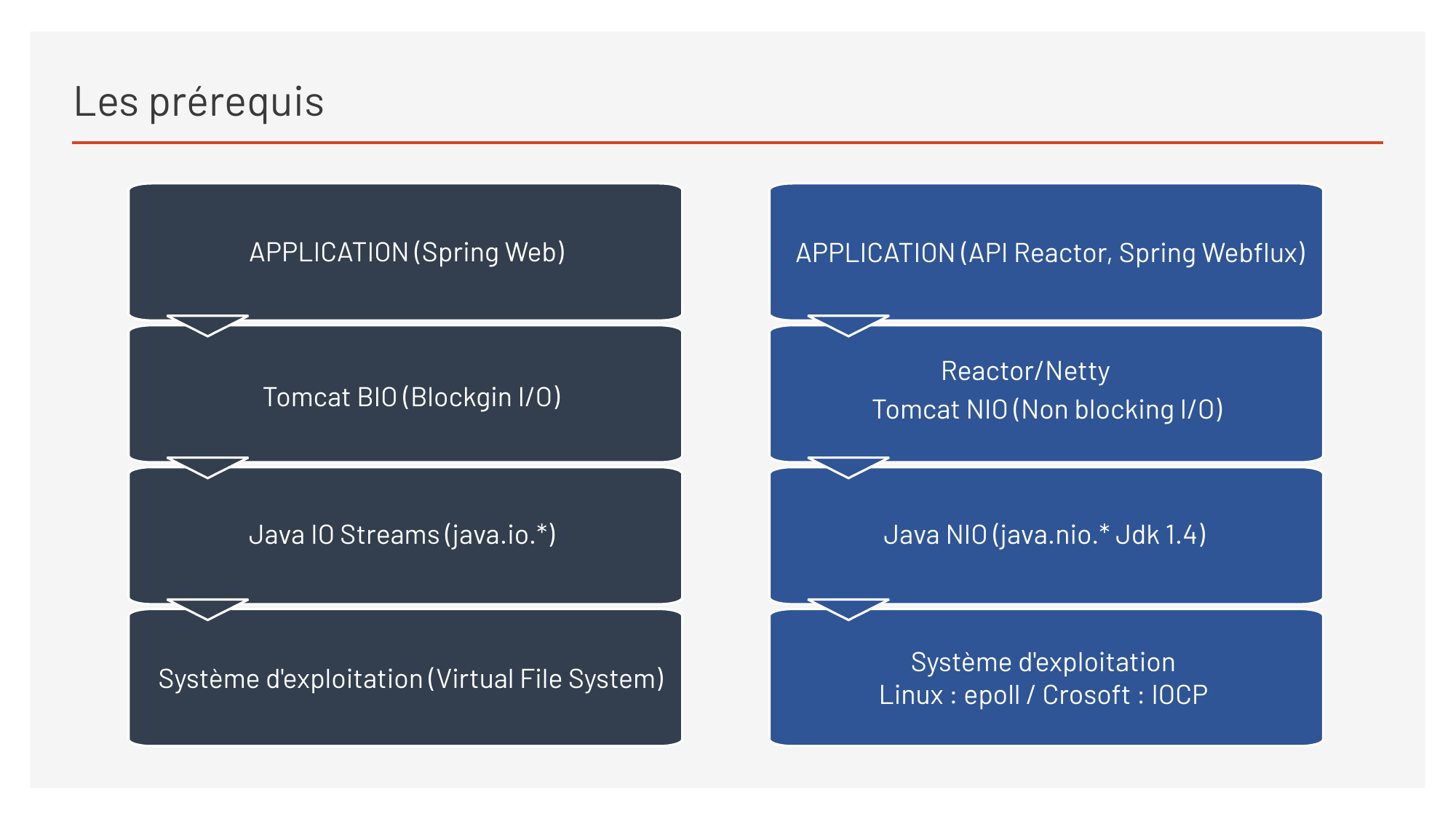

# Les prérequis

APPLICATION (Spring Web)
APPLICATION (API Reactor, Spring Webflux)
Reactor/Netty
Tomcat BIO (Blockgin I/O)
Tomcat NIO (Non blocking I/O)
Java IO Streams (java.io.*)
Java NIO (java.nio.* Jdk 1.4)
Système d'exploitation
Linux : epoll / Crosoft : IOCP
Système d'exploitation (Virtual File System)